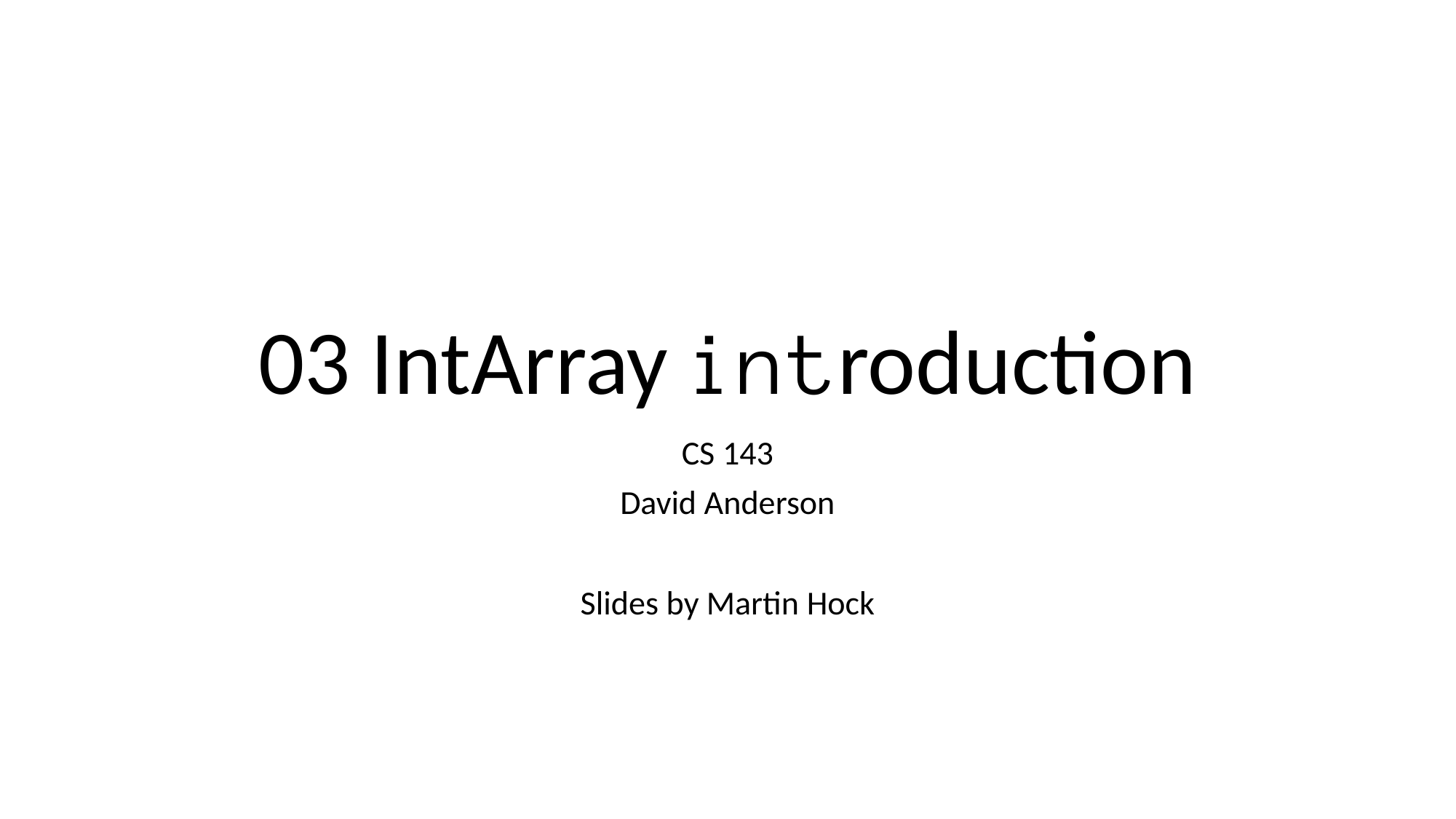

# 03 IntArray introduction
CS 143
David Anderson

Slides by Martin Hock